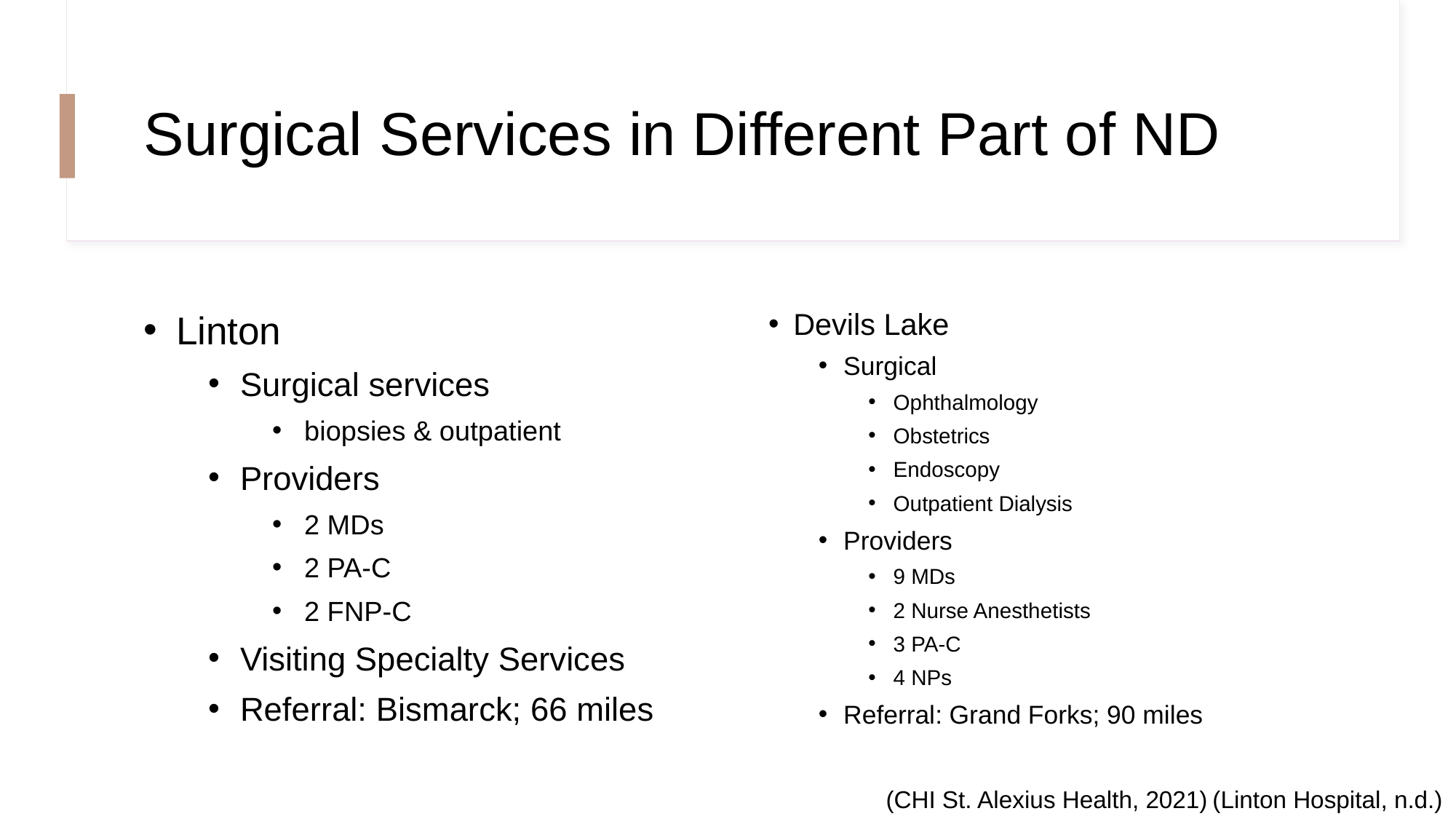

# Surgical Services in Different Part of ND
Linton
Surgical services
biopsies & outpatient
Providers
2 MDs
2 PA-C
2 FNP-C
Visiting Specialty Services
Referral: Bismarck; 66 miles
Devils Lake
Surgical
Ophthalmology
Obstetrics
Endoscopy
Outpatient Dialysis
Providers
9 MDs
2 Nurse Anesthetists
3 PA-C
4 NPs
Referral: Grand Forks; 90 miles
(CHI St. Alexius Health, 2021)
(Linton Hospital, n.d.)